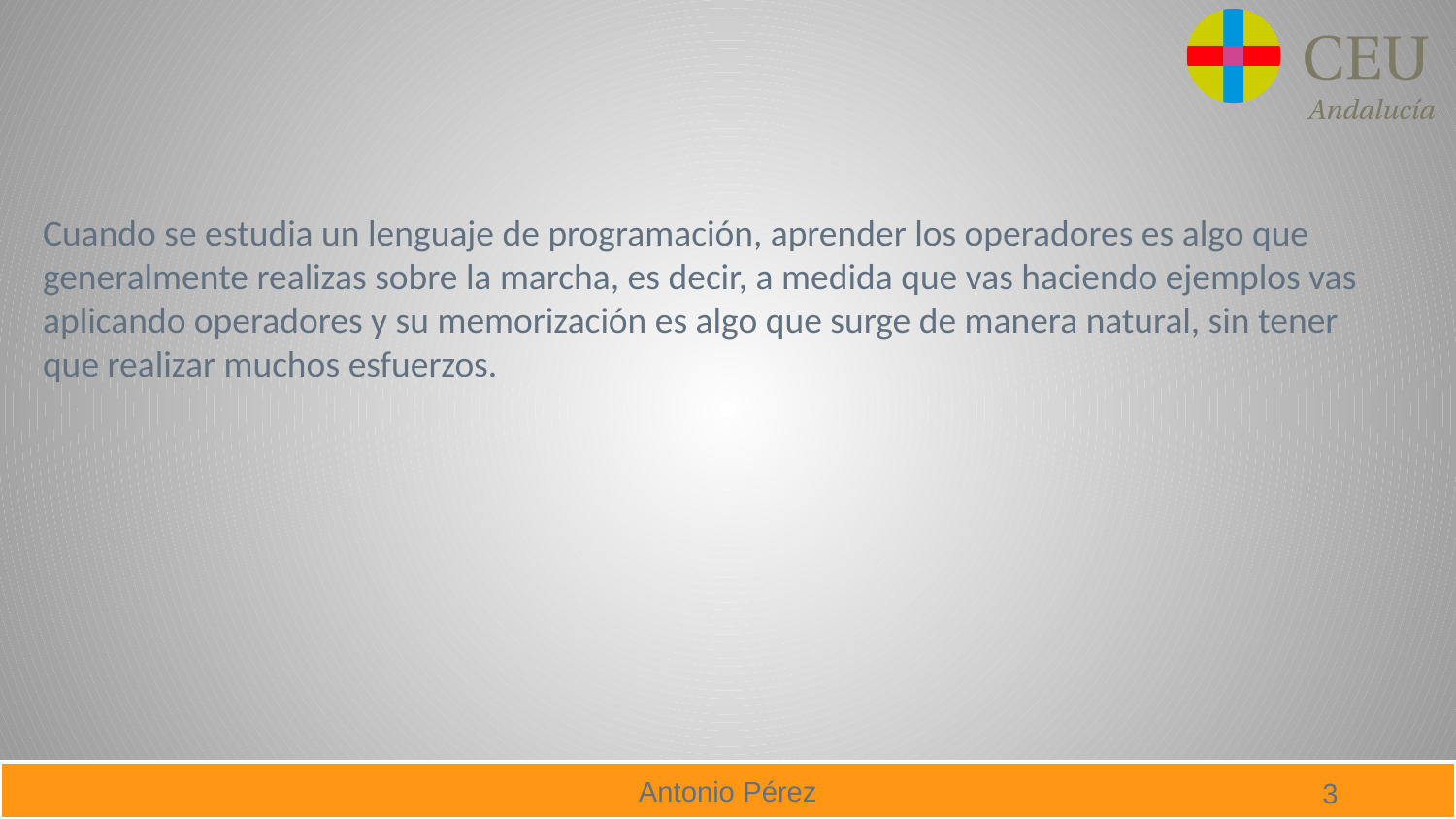

Cuando se estudia un lenguaje de programación, aprender los operadores es algo que generalmente realizas sobre la marcha, es decir, a medida que vas haciendo ejemplos vas aplicando operadores y su memorización es algo que surge de manera natural, sin tener que realizar muchos esfuerzos.